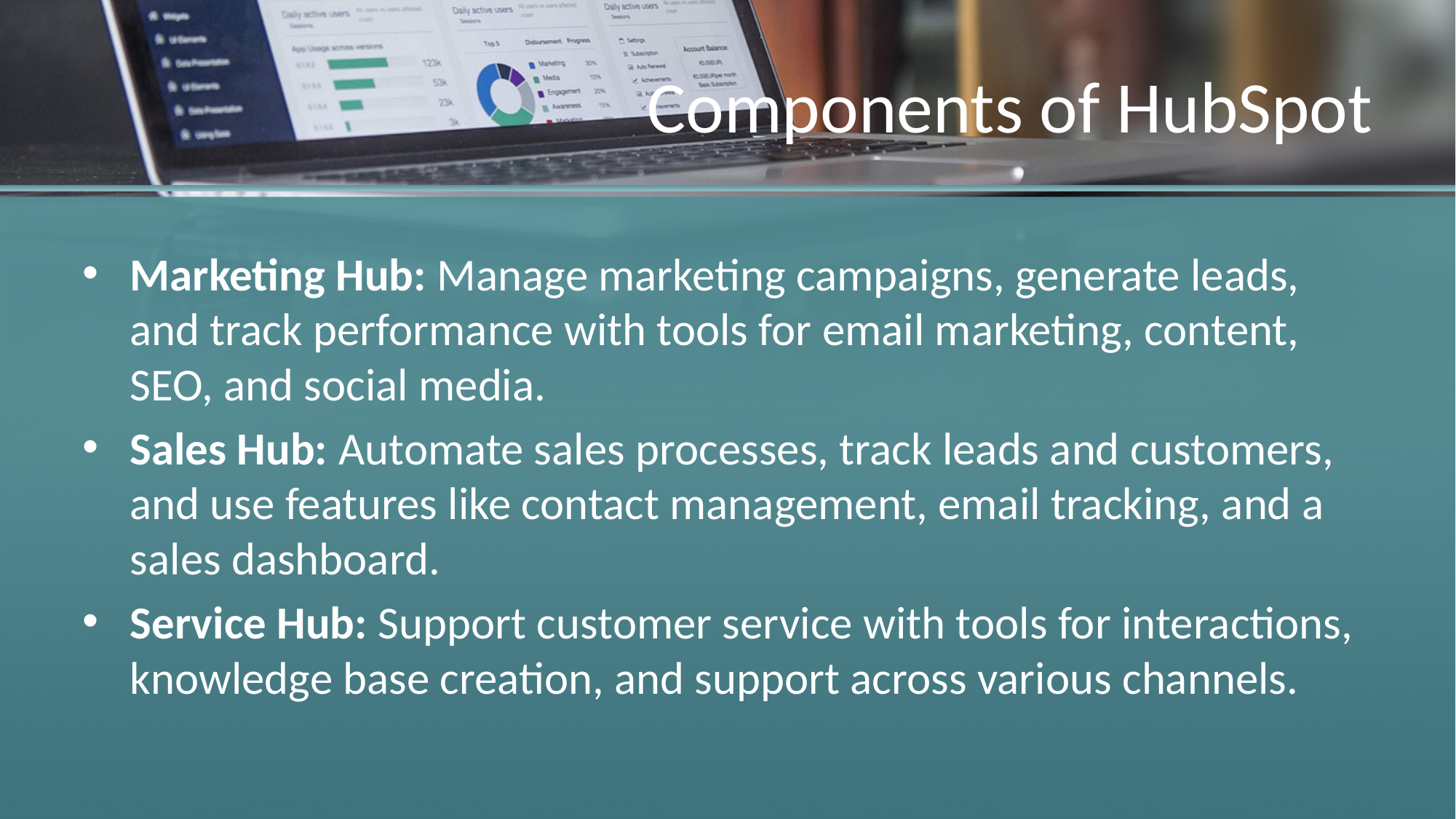

# Components of HubSpot
Marketing Hub: Manage marketing campaigns, generate leads, and track performance with tools for email marketing, content, SEO, and social media.
Sales Hub: Automate sales processes, track leads and customers, and use features like contact management, email tracking, and a sales dashboard.
Service Hub: Support customer service with tools for interactions, knowledge base creation, and support across various channels.